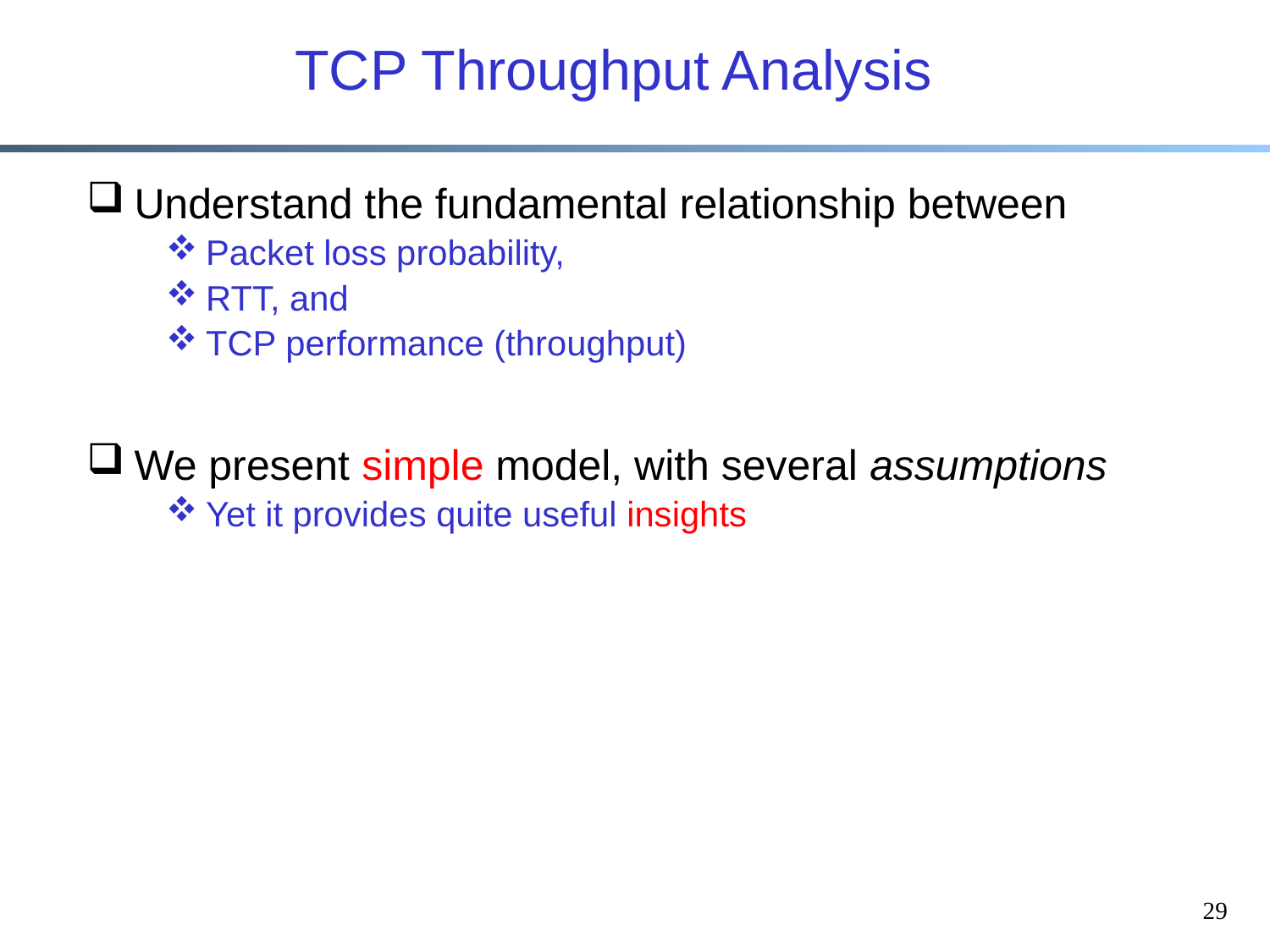

# TCP Throughput Analysis
Understand the fundamental relationship between
Packet loss probability,
RTT, and
TCP performance (throughput)

We present simple model, with several assumptions
Yet it provides quite useful insights

29